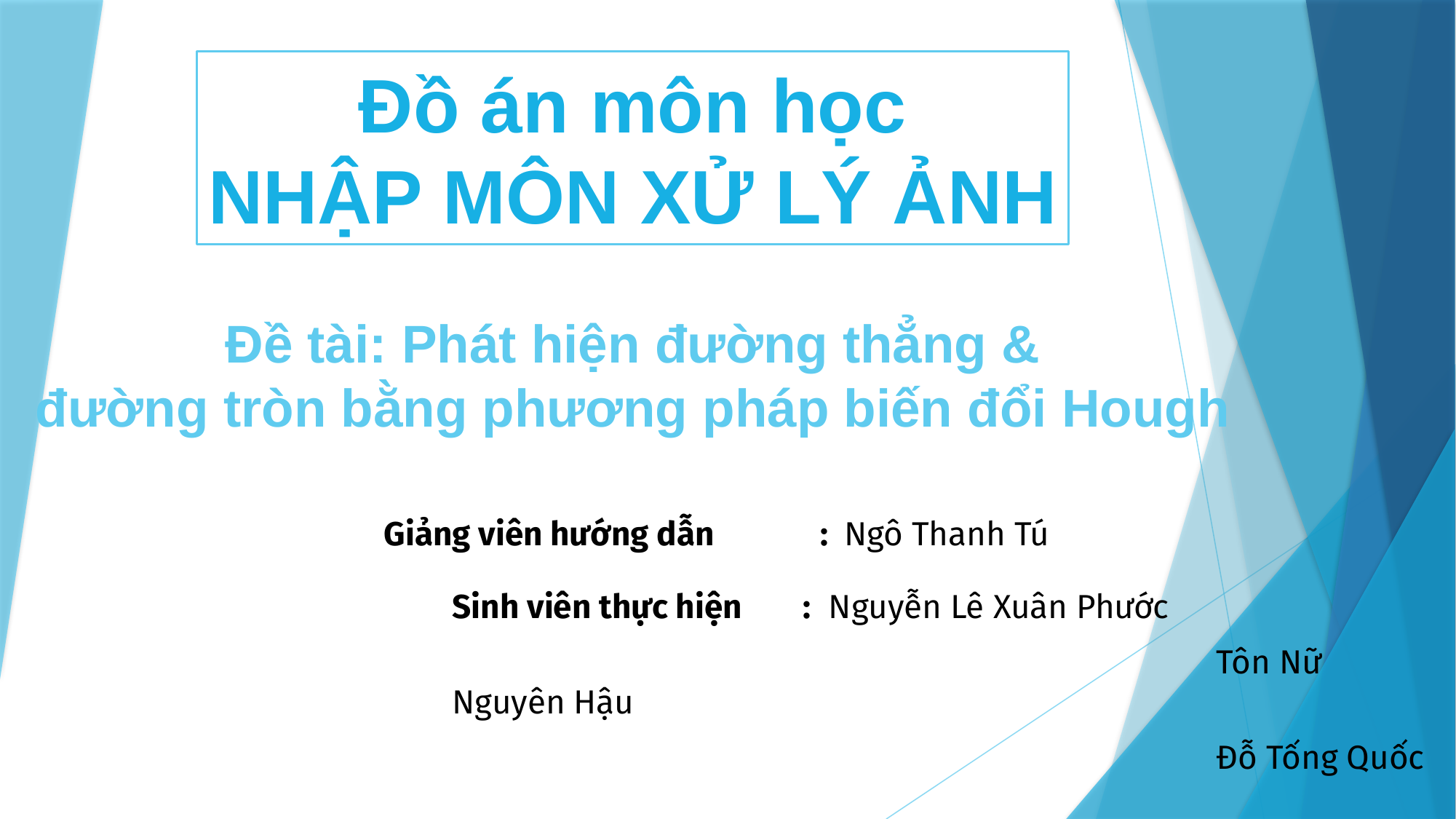

Đồ án môn học
NHẬP MÔN XỬ LÝ ẢNH
# Đề tài: Phát hiện đường thẳng & đường tròn bằng phương pháp biến đổi Hough
Giảng viên hướng dẫn 	:  Ngô Thanh Tú
Sinh viên thực hiện 	   :  Nguyễn Lê Xuân Phước
	 						Tôn Nữ Nguyên Hậu
	  						Đỗ Tống Quốc